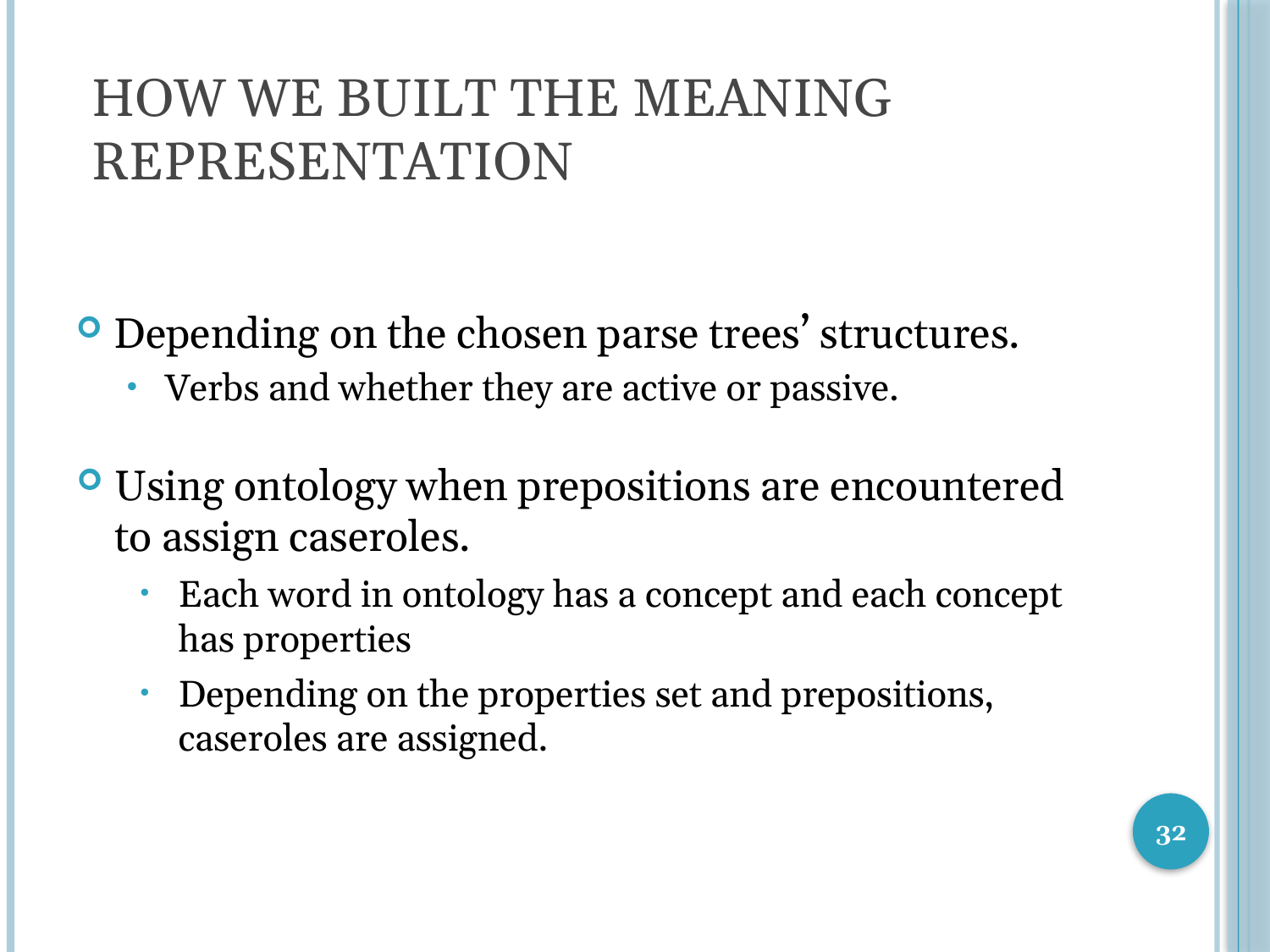

# How We Built The Meaning Representation

Depending on the chosen parse trees’ structures.
Verbs and whether they are active or passive.

Using ontology when prepositions are encountered to assign caseroles.
Each word in ontology has a concept and each concept has properties
Depending on the properties set and prepositions, caseroles are assigned.

32